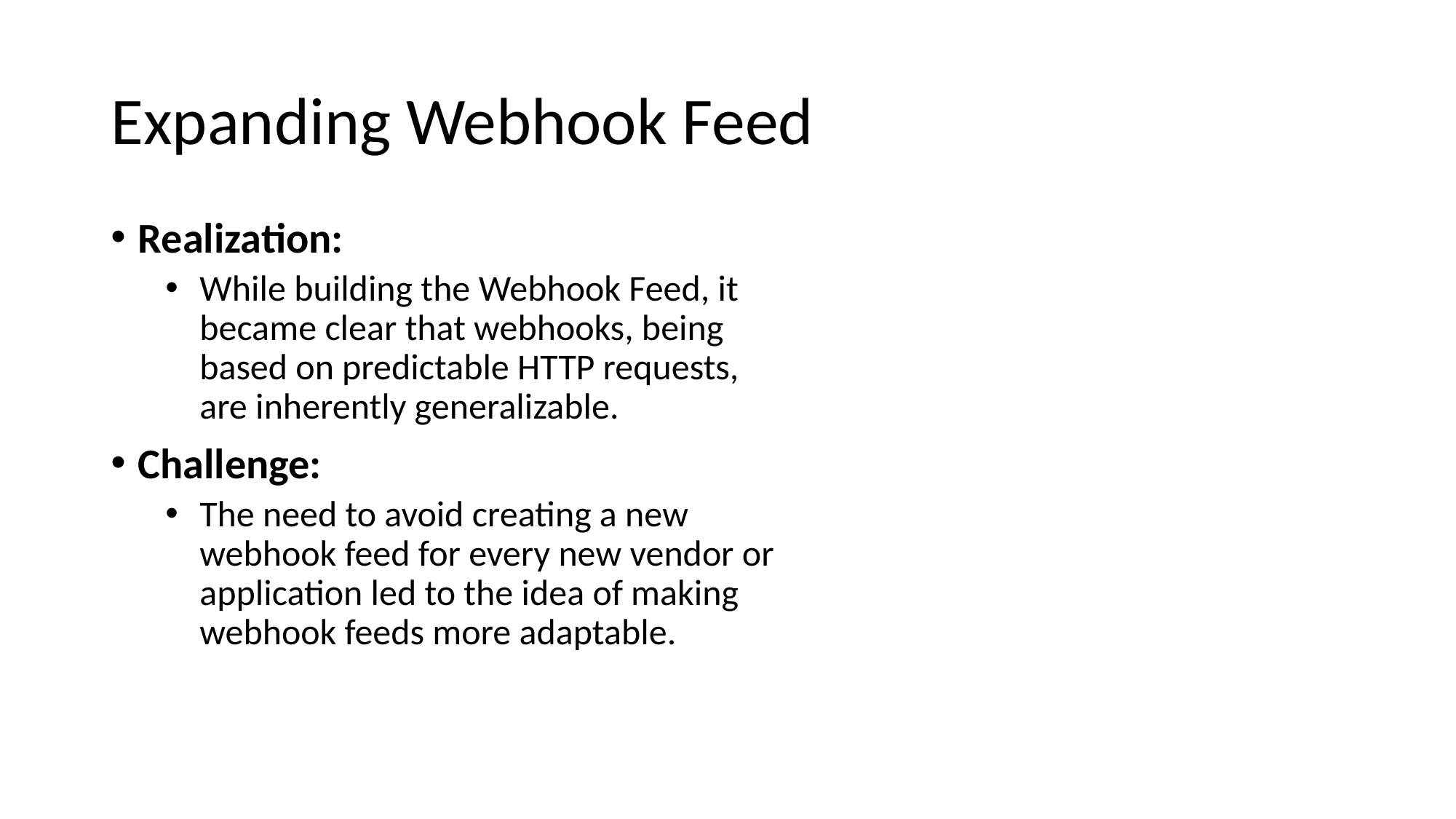

# Expanding Webhook Feed
Realization:
While building the Webhook Feed, it became clear that webhooks, being based on predictable HTTP requests, are inherently generalizable.
Challenge:
The need to avoid creating a new webhook feed for every new vendor or application led to the idea of making webhook feeds more adaptable.